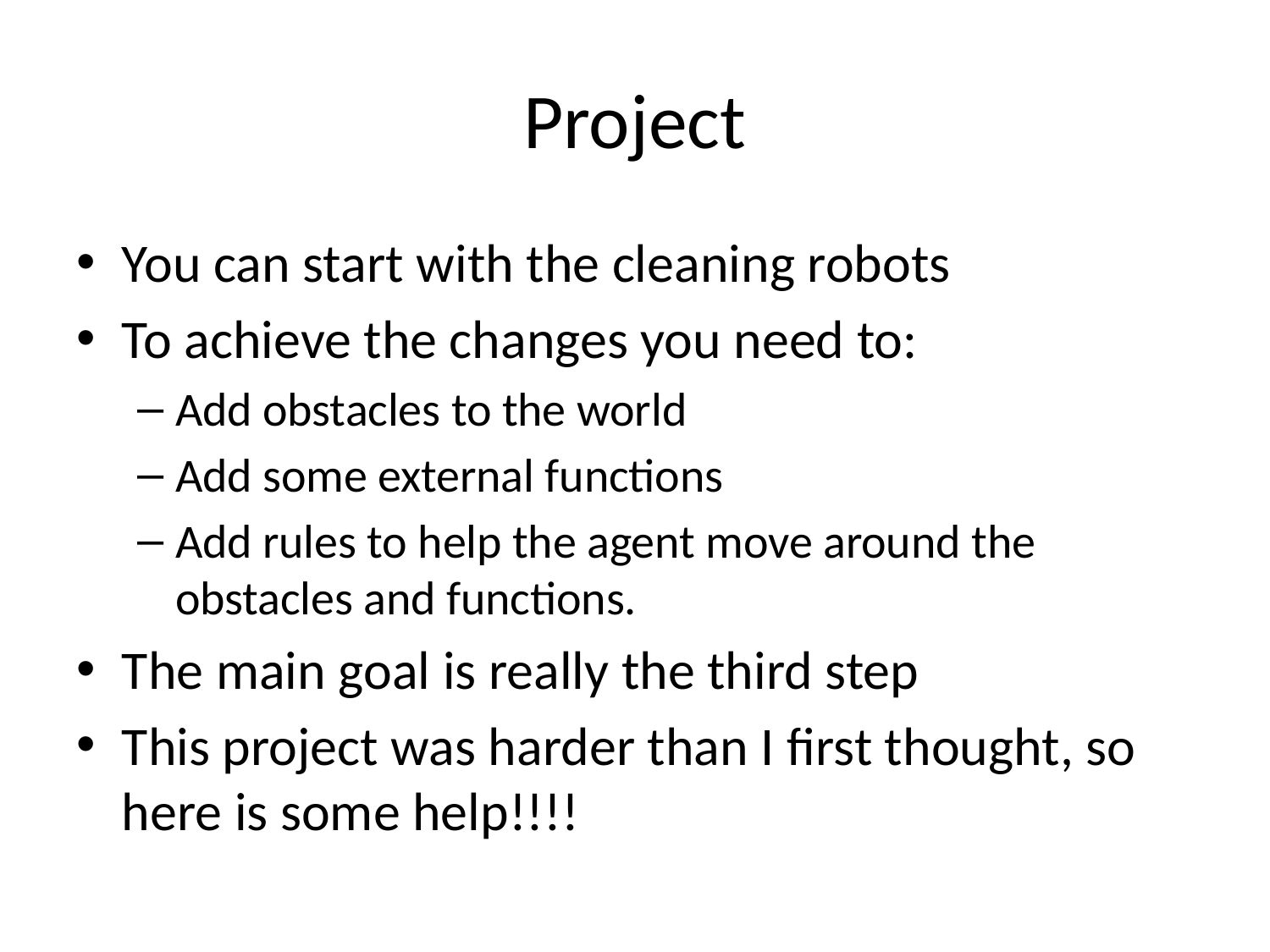

# Project
You can start with the cleaning robots
To achieve the changes you need to:
Add obstacles to the world
Add some external functions
Add rules to help the agent move around the obstacles and functions.
The main goal is really the third step
This project was harder than I first thought, so here is some help!!!!